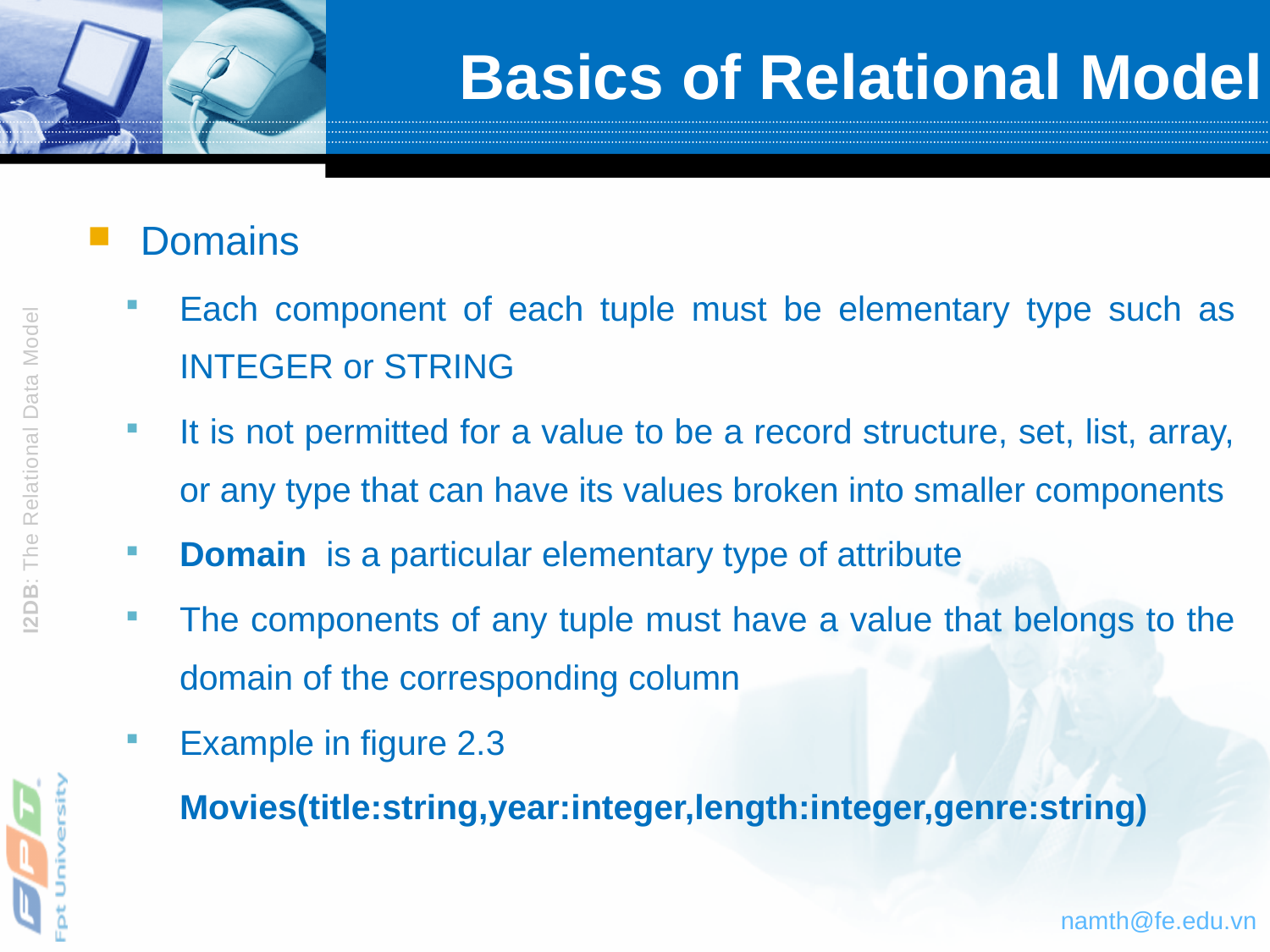

# Basics of Relational Model
Domains
Each component of each tuple must be elementary type such as INTEGER or STRING
It is not permitted for a value to be a record structure, set, list, array, or any type that can have its values broken into smaller components
Domain  is a particular elementary type of attribute
The components of any tuple must have a value that belongs to the domain of the corresponding column
Example in figure 2.3
		Movies(title:string,year:integer,length:integer,genre:string)